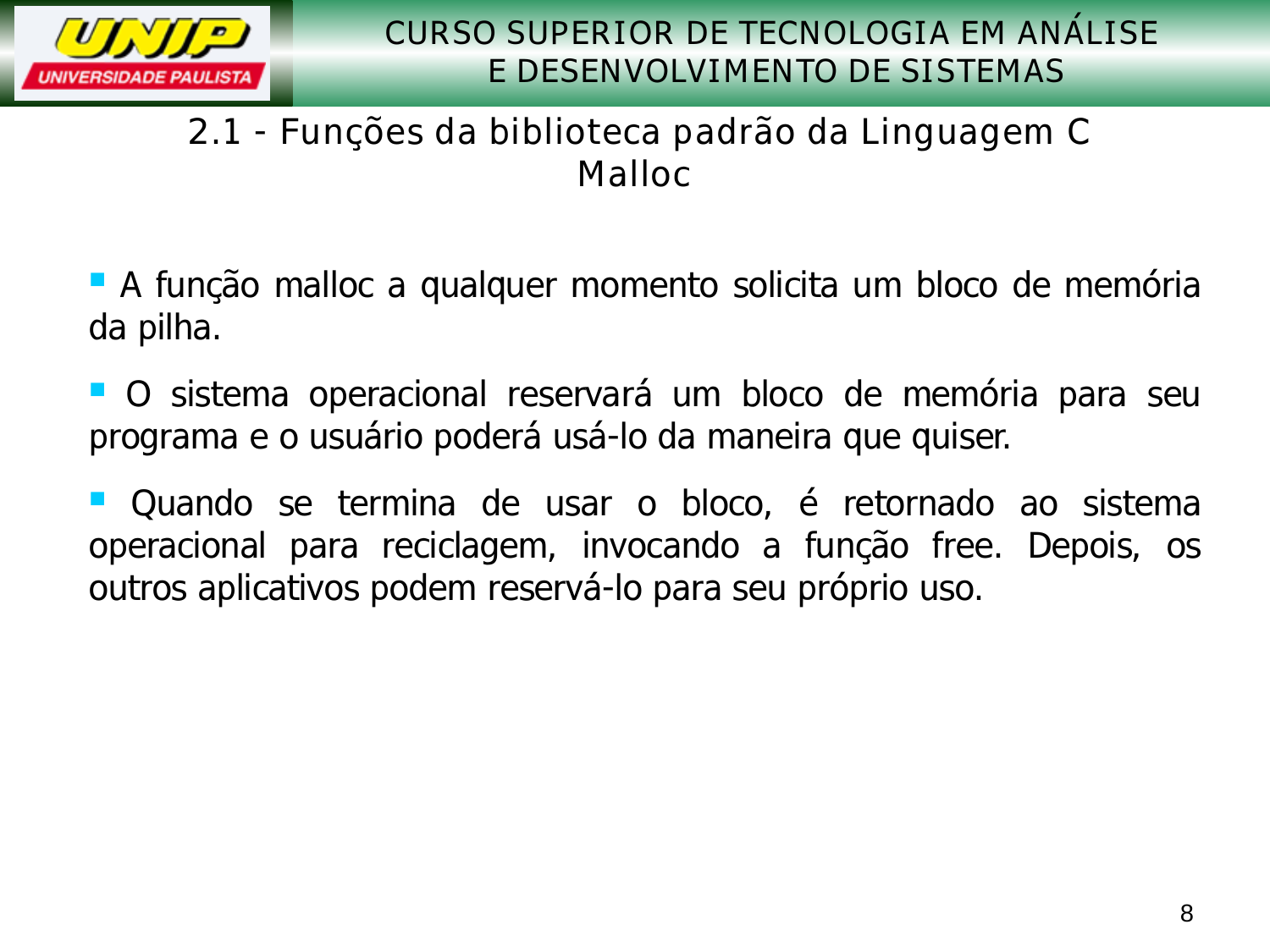

# 2.1 - Funções da biblioteca padrão da Linguagem C Malloc

 A função malloc a qualquer momento solicita um bloco de memória da pilha.
 O sistema operacional reservará um bloco de memória para seu programa e o usuário poderá usá-lo da maneira que quiser.
 Quando se termina de usar o bloco, é retornado ao sistema operacional para reciclagem, invocando a função free. Depois, os outros aplicativos podem reservá-lo para seu próprio uso.
8